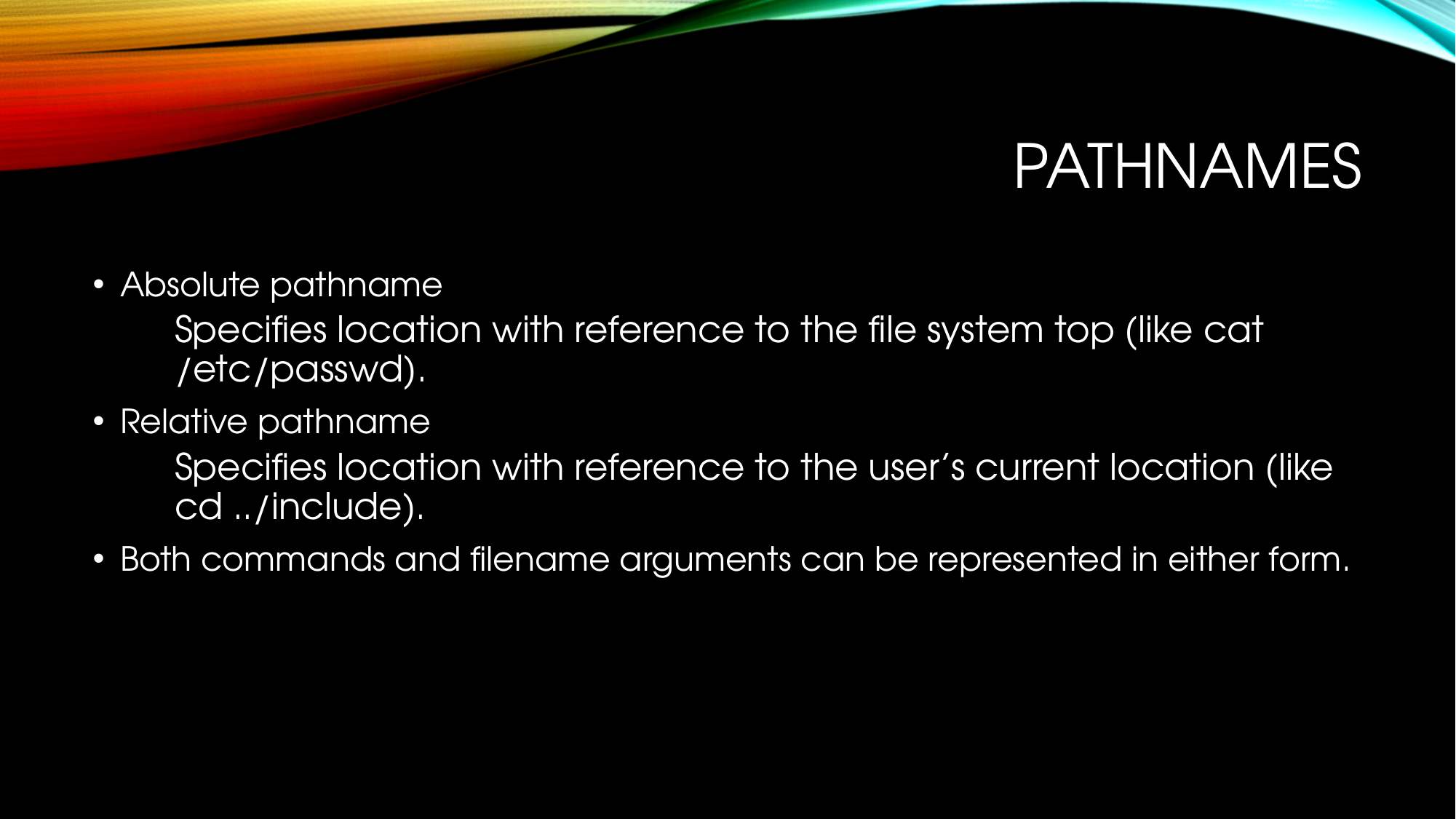

# Pathnames
Absolute pathname
	Specifies location with reference to the file system top (like cat /etc/passwd).
Relative pathname
	Specifies location with reference to the user’s current location (like cd ../include).
Both commands and filename arguments can be represented in either form.